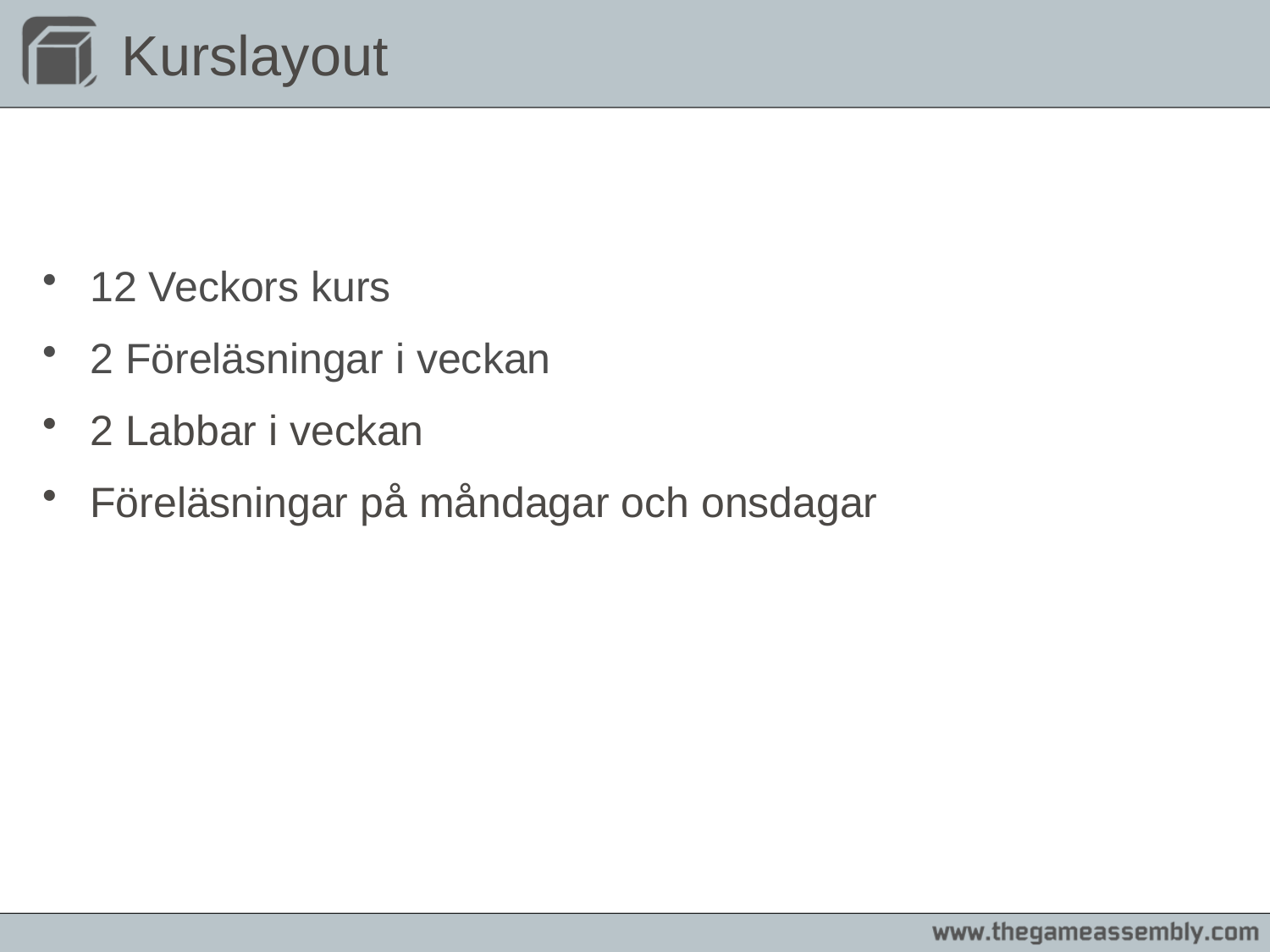

# Kurslayout

12 Veckors kurs
2 Föreläsningar i veckan
2 Labbar i veckan
Föreläsningar på måndagar och onsdagar